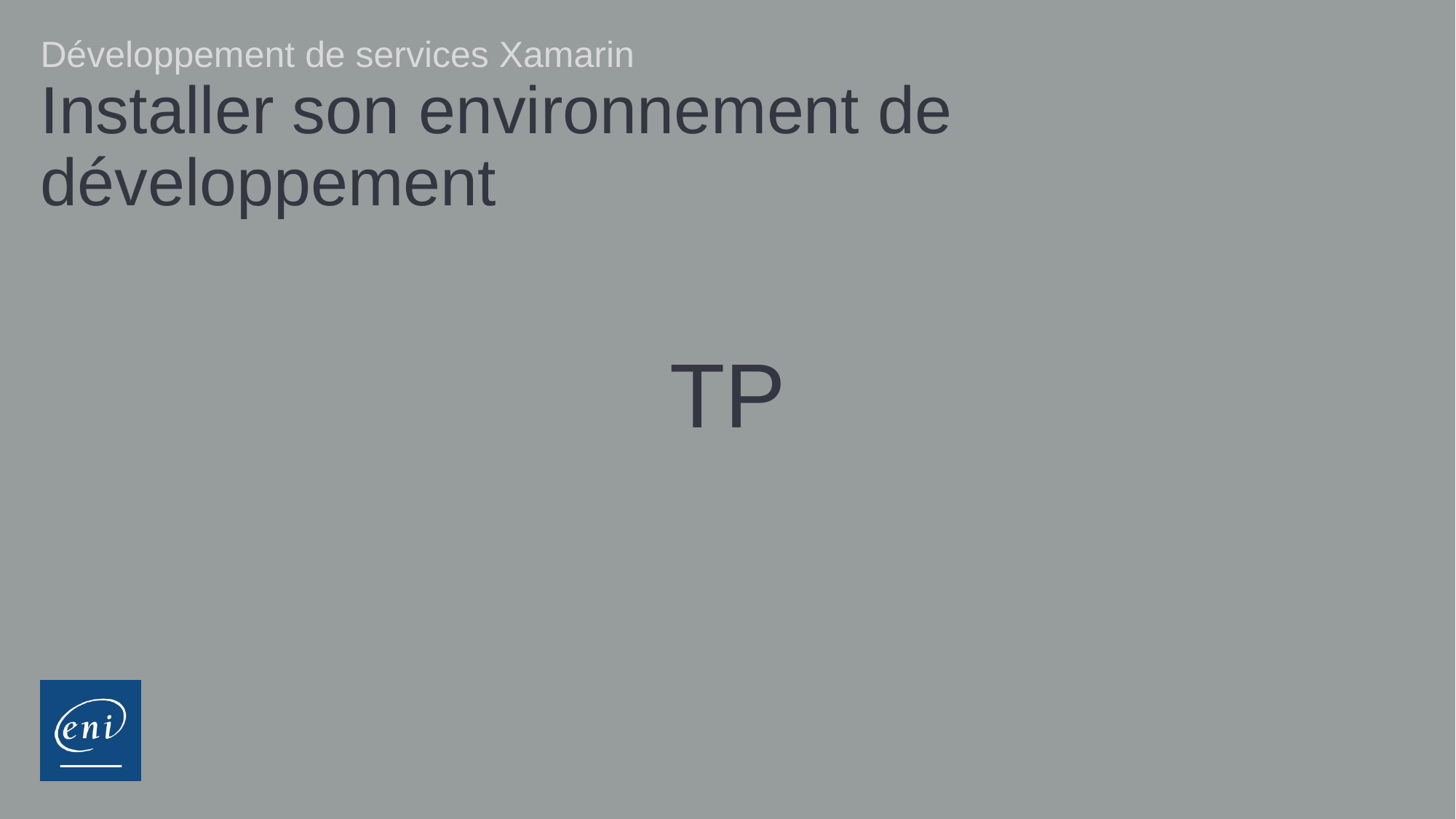

Développement de services Xamarin
# Installer son environnement de développement